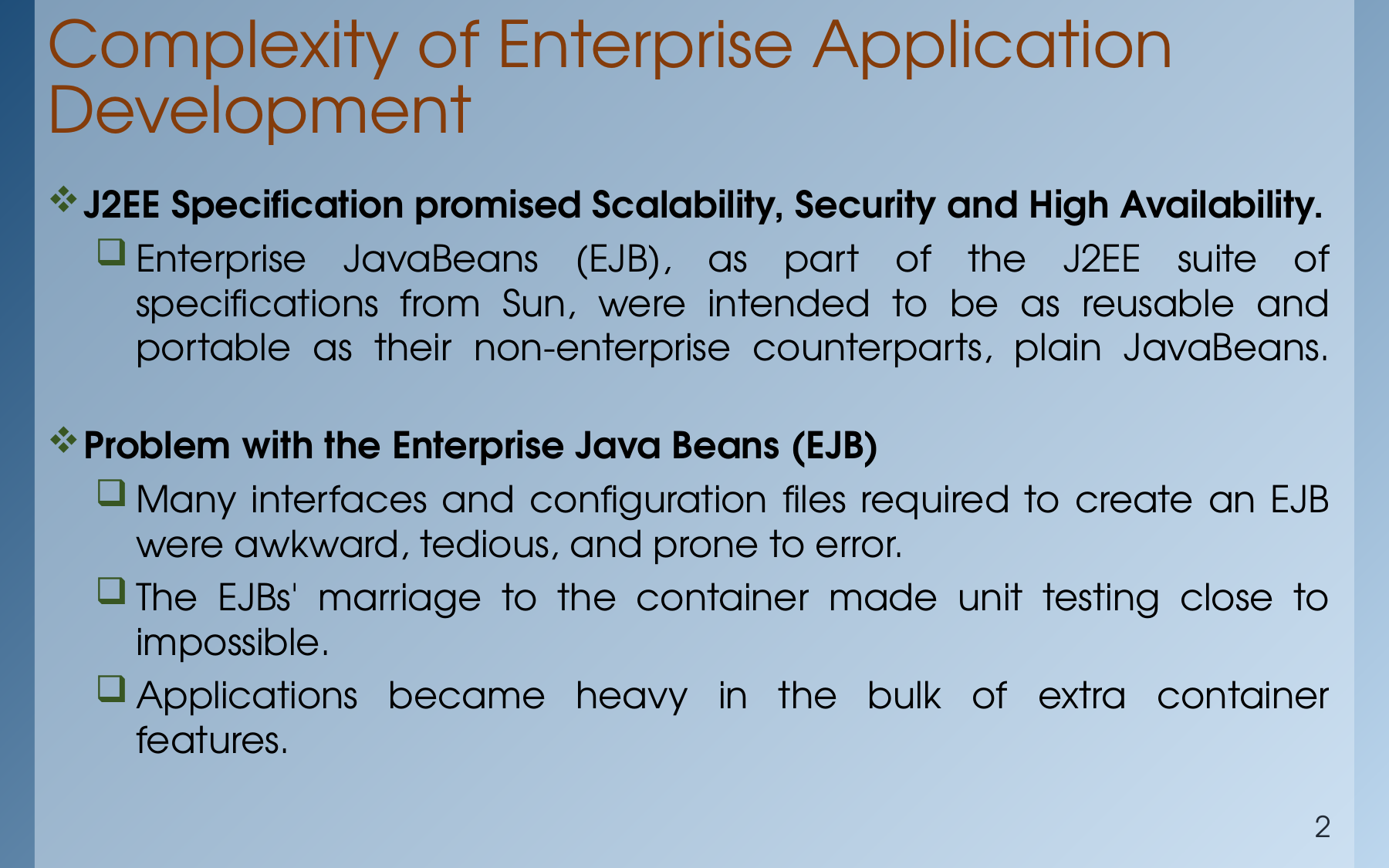

# Complexity of Enterprise Application Development
J2EE Specification promised Scalability, Security and High Availability.
Enterprise JavaBeans (EJB), as part of the J2EE suite of specifications from Sun, were intended to be as reusable and portable as their non-enterprise counterparts, plain JavaBeans.
Problem with the Enterprise Java Beans (EJB)
Many interfaces and configuration files required to create an EJB were awkward, tedious, and prone to error.
The EJBs' marriage to the container made unit testing close to impossible.
Applications became heavy in the bulk of extra container features.
2